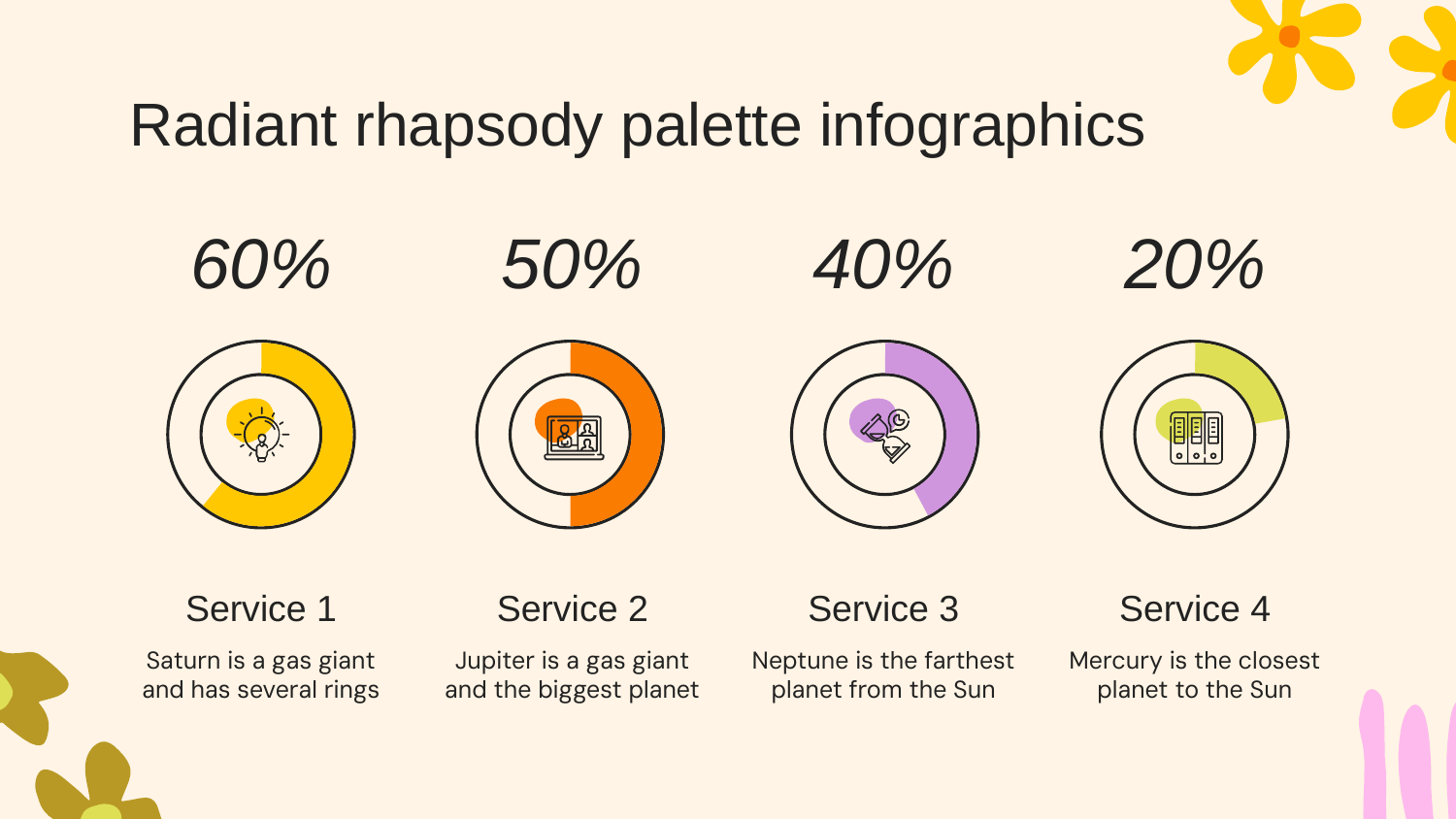

# Radiant rhapsody palette infographics
60%
Service 1
Saturn is a gas giant and has several rings
50%
Service 2
Jupiter is a gas giant and the biggest planet
40%
Service 3
Neptune is the farthest planet from the Sun
20%
Service 4
Mercury is the closest planet to the Sun